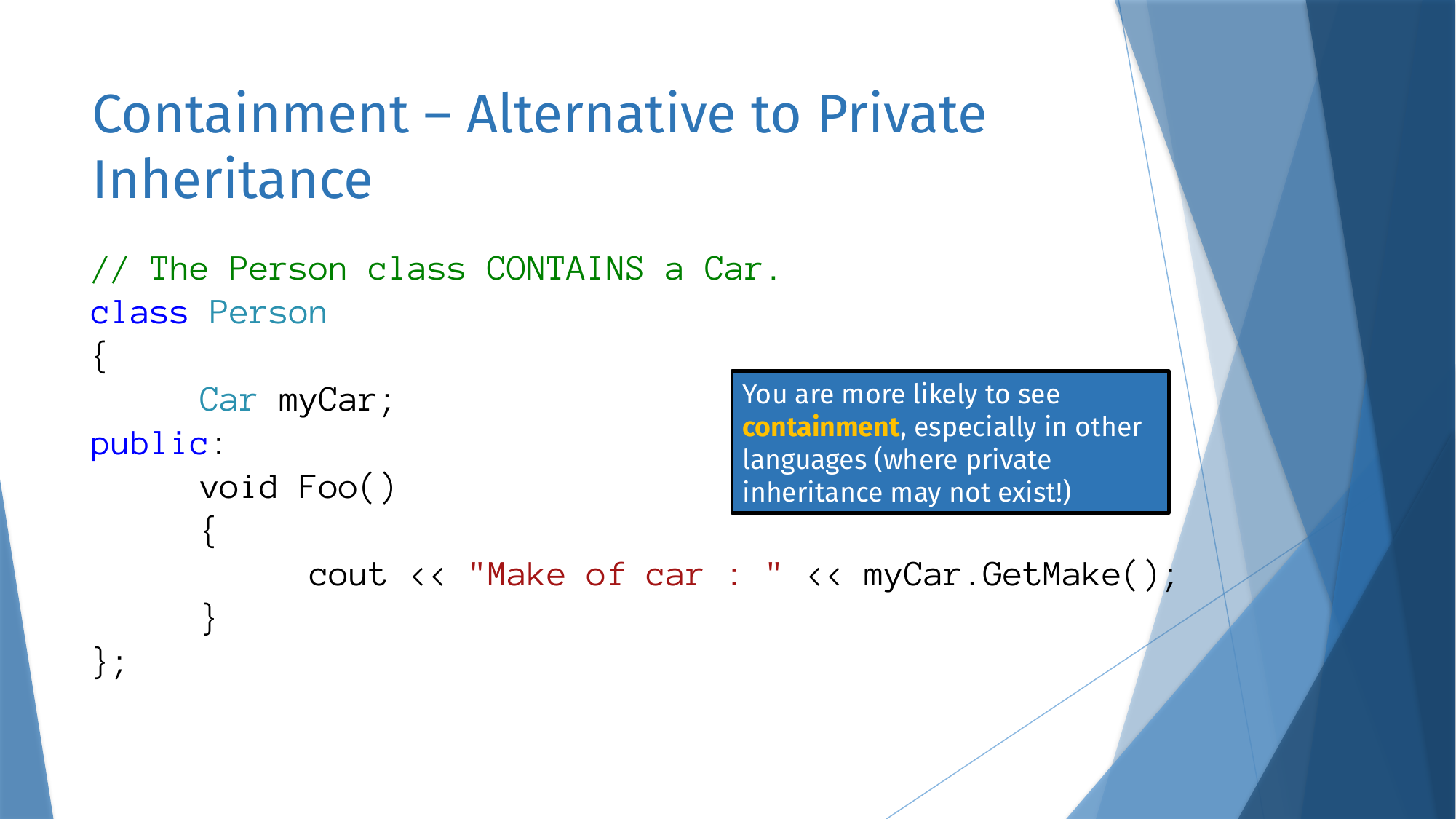

# Containment – Alternative to Private Inheritance
// The Person class CONTAINS a Car.
class Person
{
	Car myCar;
public:
	void Foo()
	{
		cout << "Make of car : " << myCar.GetMake();
	}
};
You are more likely to see containment, especially in other languages (where private inheritance may not exist!)